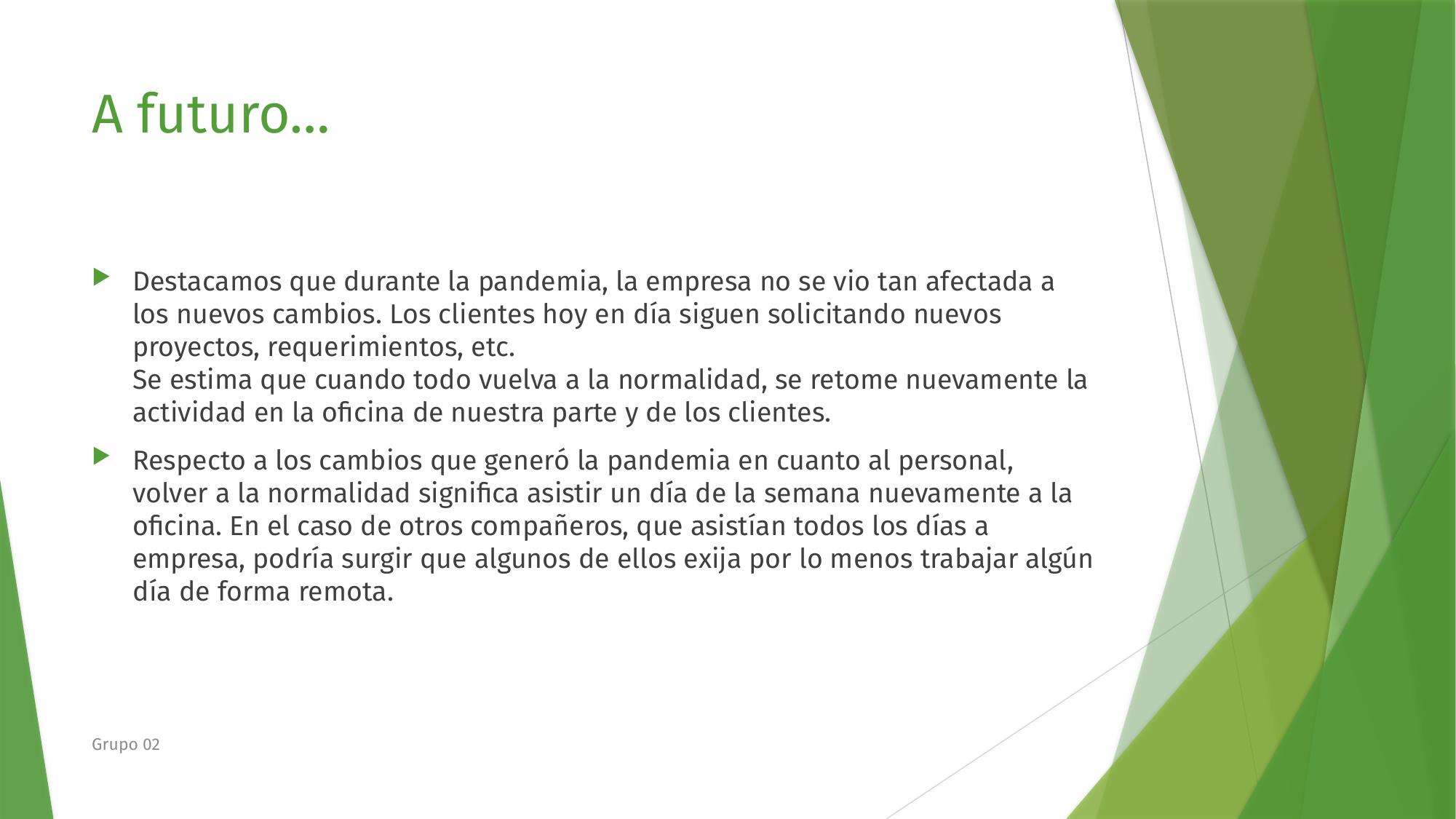

# A futuro…
Destacamos que durante la pandemia, la empresa no se vio tan afectada a los nuevos cambios. Los clientes hoy en día siguen solicitando nuevos proyectos, requerimientos, etc.
Se estima que cuando todo vuelva a la normalidad, se retome nuevamente la actividad en la oficina de nuestra parte y de los clientes.
Respecto a los cambios que generó la pandemia en cuanto al personal, volver a la normalidad significa asistir un día de la semana nuevamente a la oficina. En el caso de otros compañeros, que asistían todos los días a empresa, podría surgir que algunos de ellos exija por lo menos trabajar algún día de forma remota.
Grupo 02